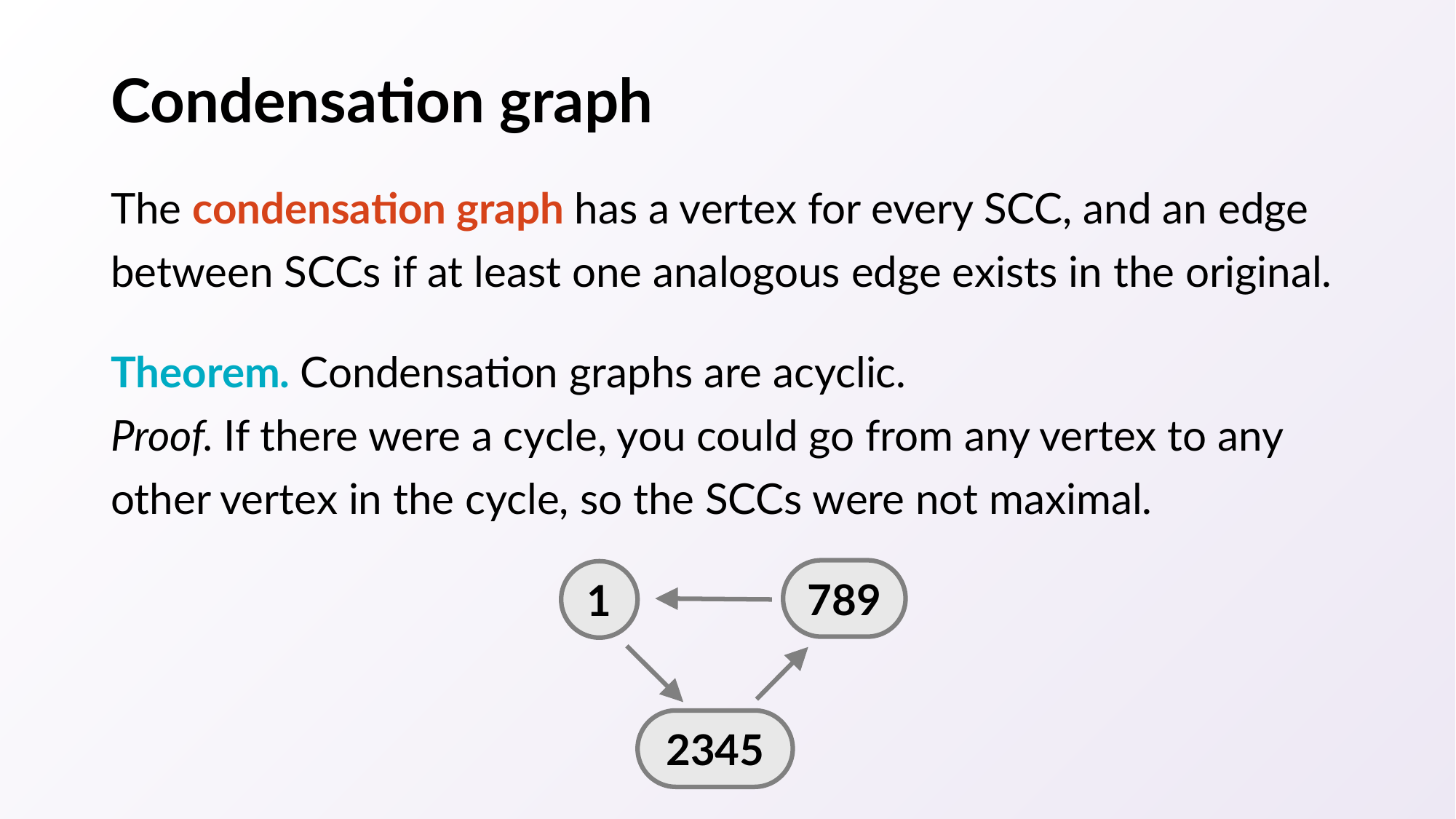

# Condensation graph
The condensation graph has a vertex for every SCC, and an edge between SCCs if at least one analogous edge exists in the original.
Theorem. Condensation graphs are acyclic.
Proof. If there were a cycle, you could go from any vertex to any other vertex in the cycle, so the SCCs were not maximal.
789
1
2345